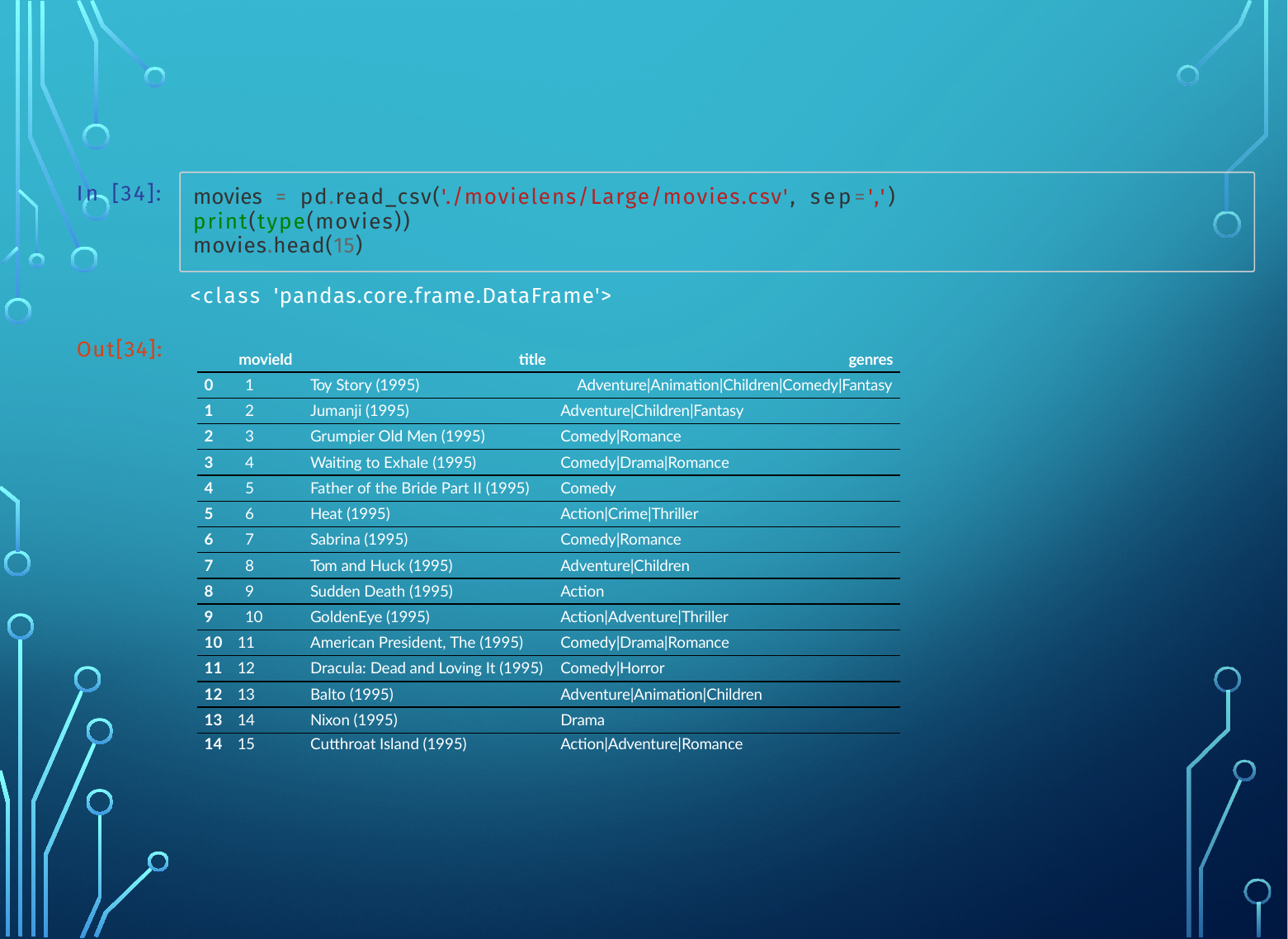

In [34]:
movies = pd.read_csv('./movielens/Large/movies.csv', sep=',') print(type(movies))
movies.head(15)
<class 'pandas.core.frame.DataFrame'>

Out[34]:
| movieId | title | genres |
| --- | --- | --- |
| 0 1 | Toy Story (1995) | Adventure|Animation|Children|Comedy|Fantasy |
| 1 2 | Jumanji (1995) | Adventure|Children|Fantasy |
| 2 3 | Grumpier Old Men (1995) | Comedy|Romance |
| 3 4 | Waiting to Exhale (1995) | Comedy|Drama|Romance |
| 4 5 | Father of the Bride Part II (1995) | Comedy |
| 5 6 | Heat (1995) | Action|Crime|Thriller |
| 6 7 | Sabrina (1995) | Comedy|Romance |
| 7 8 | Tom and Huck (1995) | Adventure|Children |
| 8 9 | Sudden Death (1995) | Action |
| 9 10 | GoldenEye (1995) | Action|Adventure|Thriller |
| 10 11 | American President, The (1995) | Comedy|Drama|Romance |
| 11 12 | Dracula: Dead and Loving It (1995) | Comedy|Horror |
| 12 13 | Balto (1995) | Adventure|Animation|Children |
| 13 14 | Nixon (1995) | Drama |
| 14 15 | Cutthroat Island (1995) | Action|Adventure|Romance |